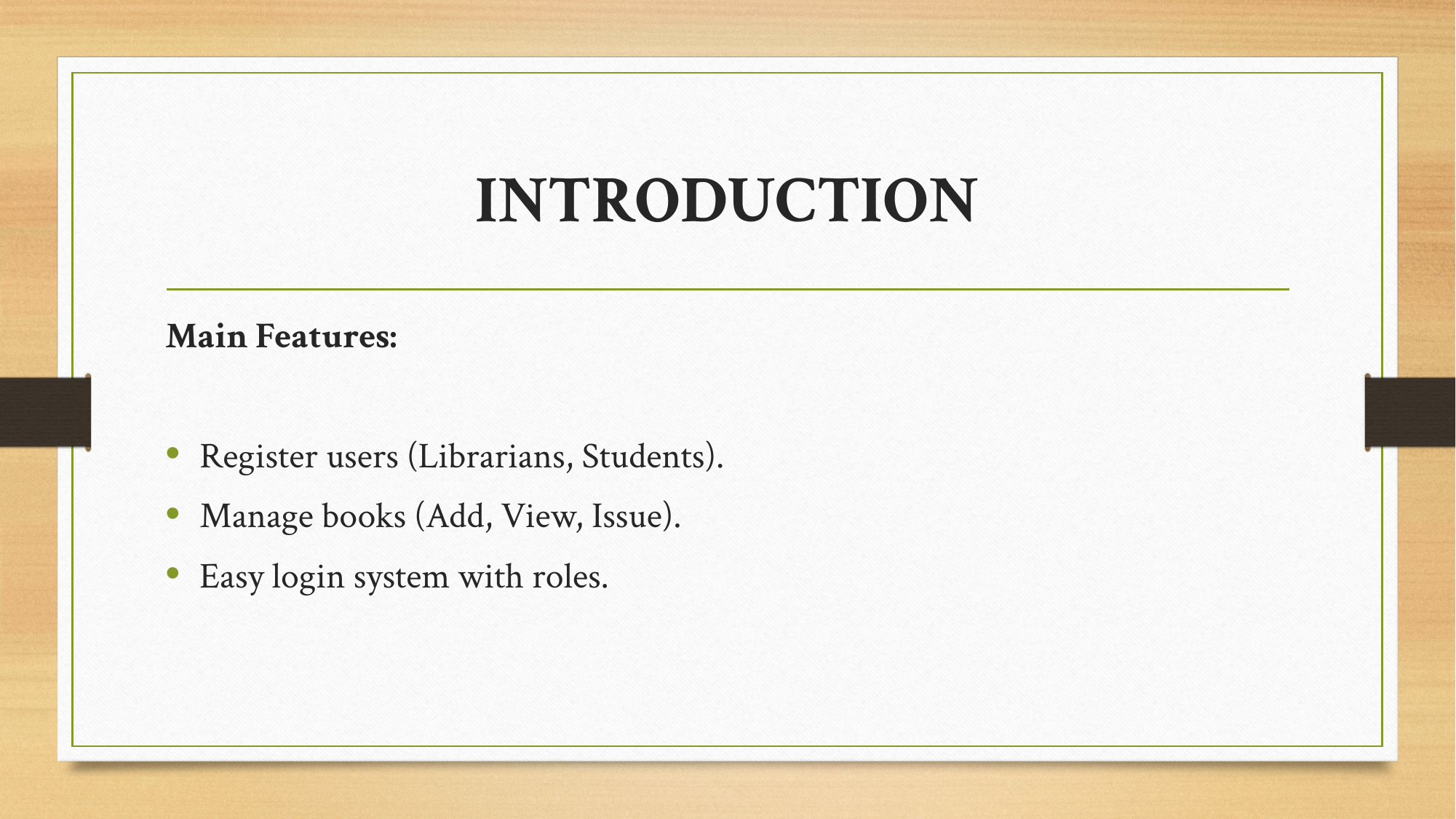

# INTRODUCTION
Main Features:

Register users (Librarians, Students).
Manage books (Add, View, Issue).
Easy login system with roles.